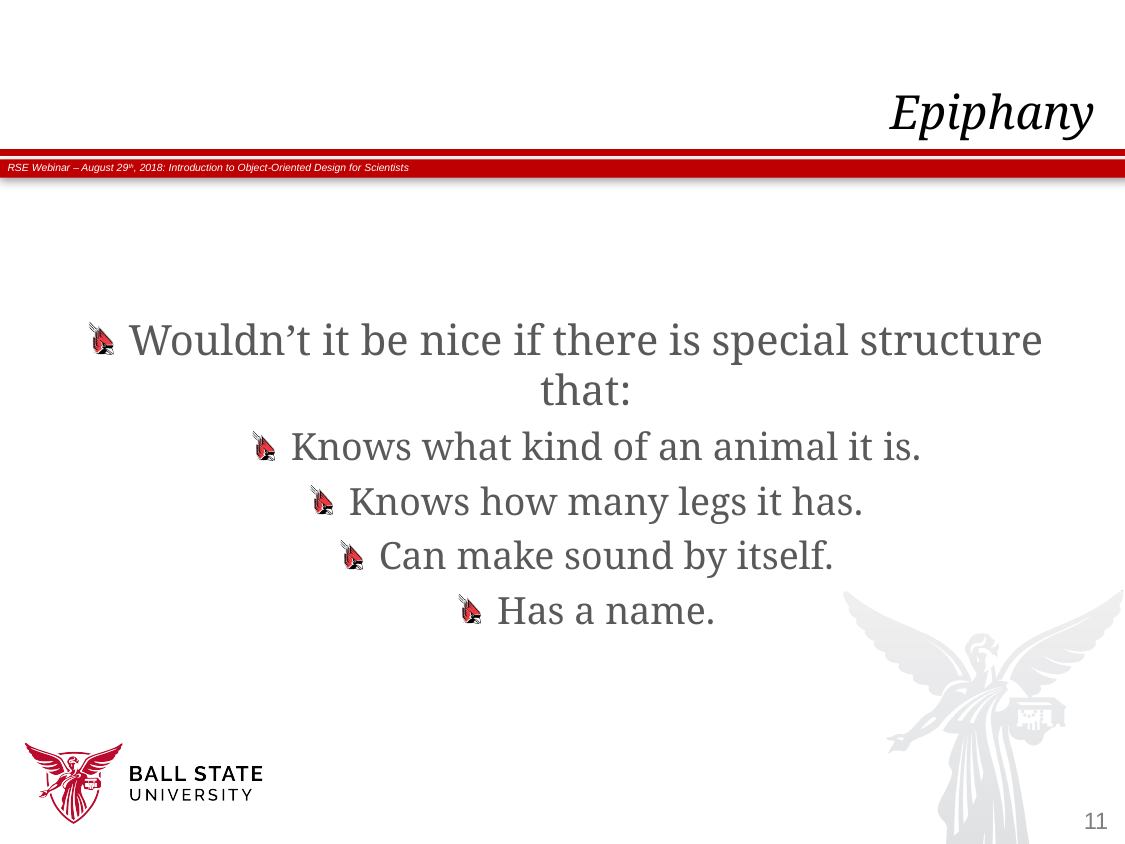

# Epiphany
Wouldn’t it be nice if there is special structure that:
Knows what kind of an animal it is.
Knows how many legs it has.
Can make sound by itself.
Has a name.
11